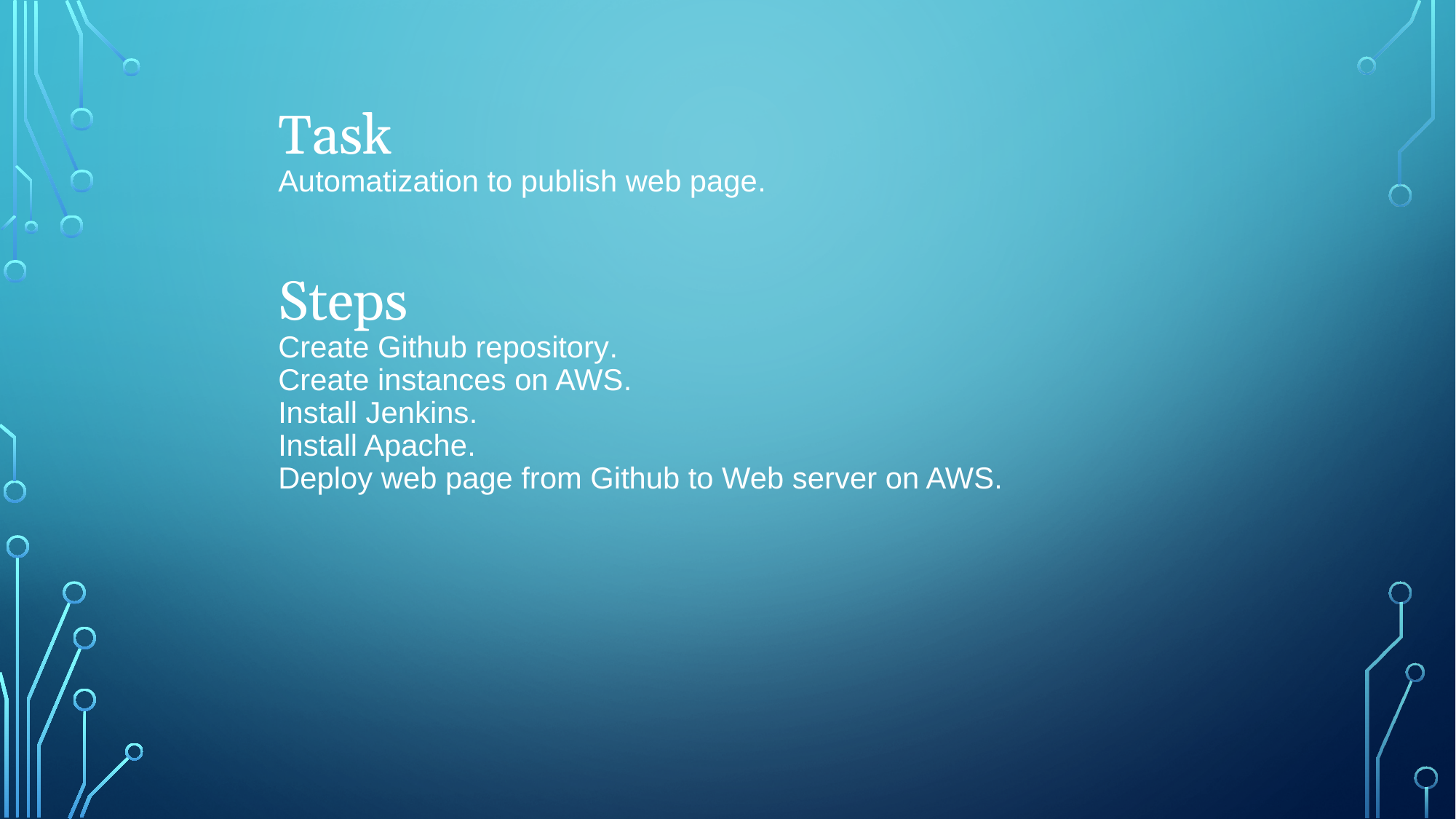

Task
Automatization to publish web page.

Steps
Create Github repository.
Create instances on AWS.
Install Jenkins.
Install Apache.
Deploy web page from Github to Web server on AWS.